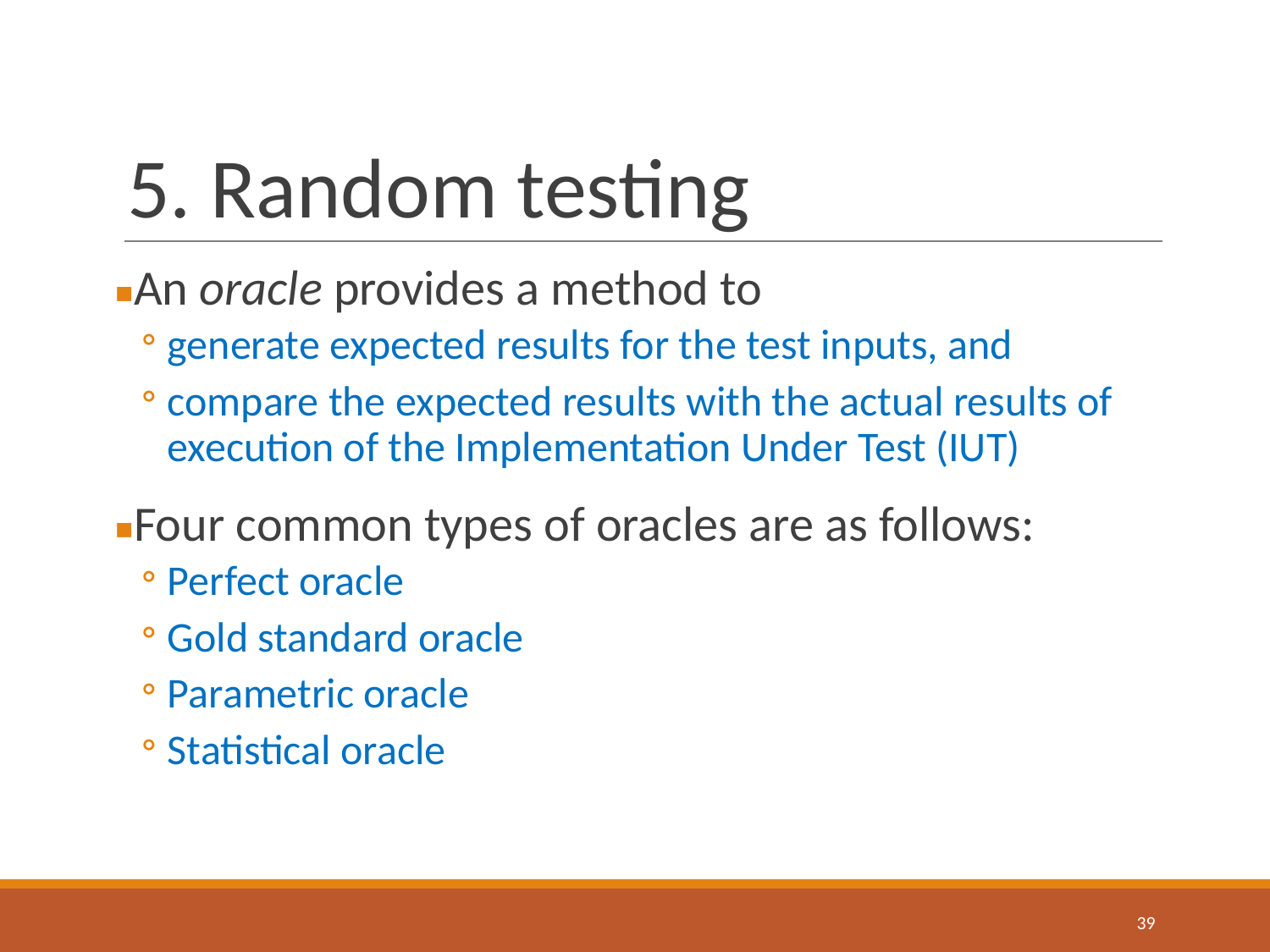

# 5. Random testing
An oracle provides a method to
generate expected results for the test inputs, and
compare the expected results with the actual results of execution of the Implementation Under Test (IUT)
Four common types of oracles are as follows:
Perfect oracle
Gold standard oracle
Parametric oracle
Statistical oracle

39